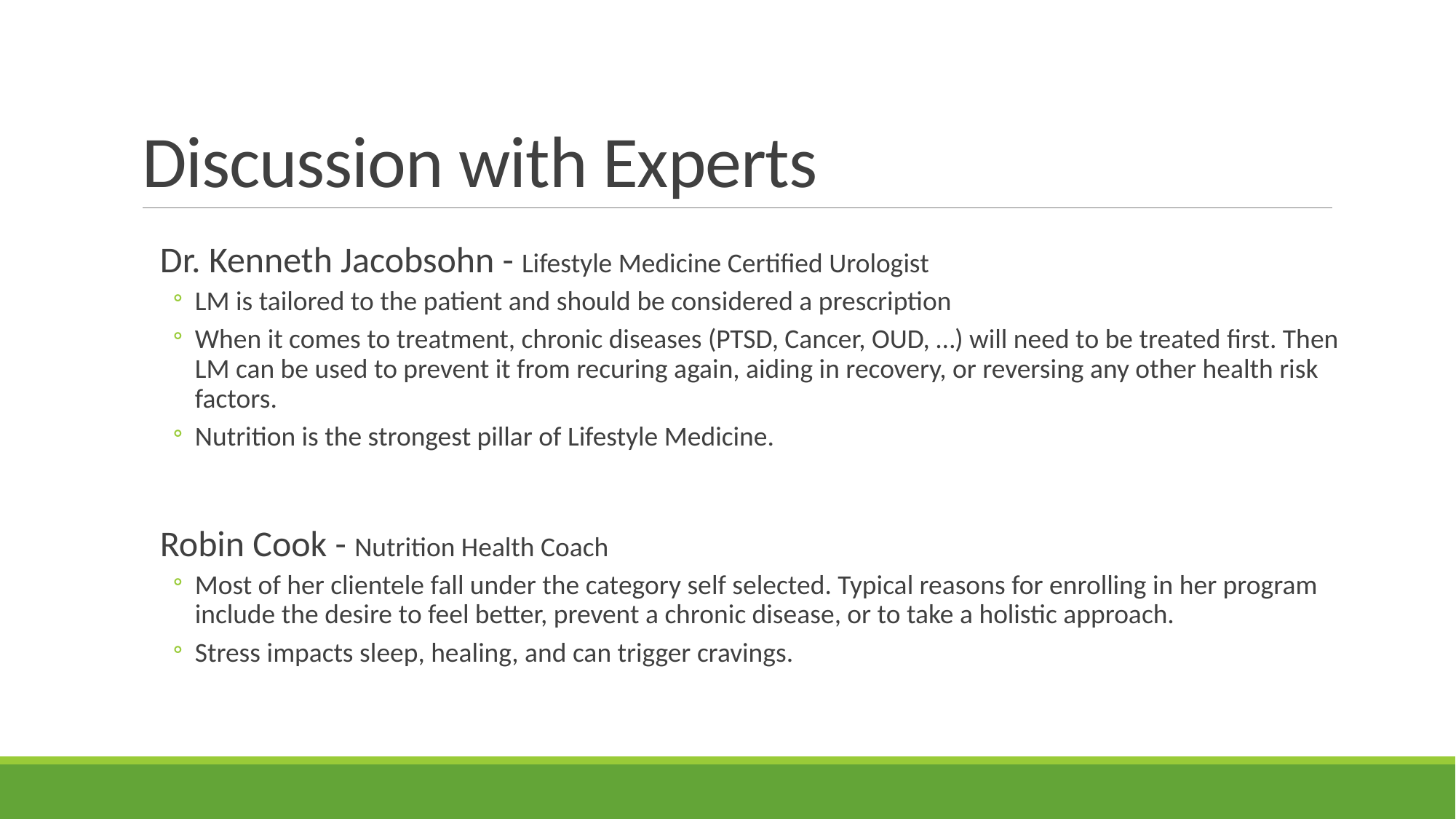

# Discussion with Experts
Dr. Kenneth Jacobsohn - Lifestyle Medicine Certified Urologist
LM is tailored to the patient and should be considered a prescription
When it comes to treatment, chronic diseases (PTSD, Cancer, OUD, …) will need to be treated first. Then LM can be used to prevent it from recuring again, aiding in recovery, or reversing any other health risk factors.
Nutrition is the strongest pillar of Lifestyle Medicine.
Robin Cook - Nutrition Health Coach
Most of her clientele fall under the category self selected. Typical reasons for enrolling in her program include the desire to feel better, prevent a chronic disease, or to take a holistic approach.
Stress impacts sleep, healing, and can trigger cravings.